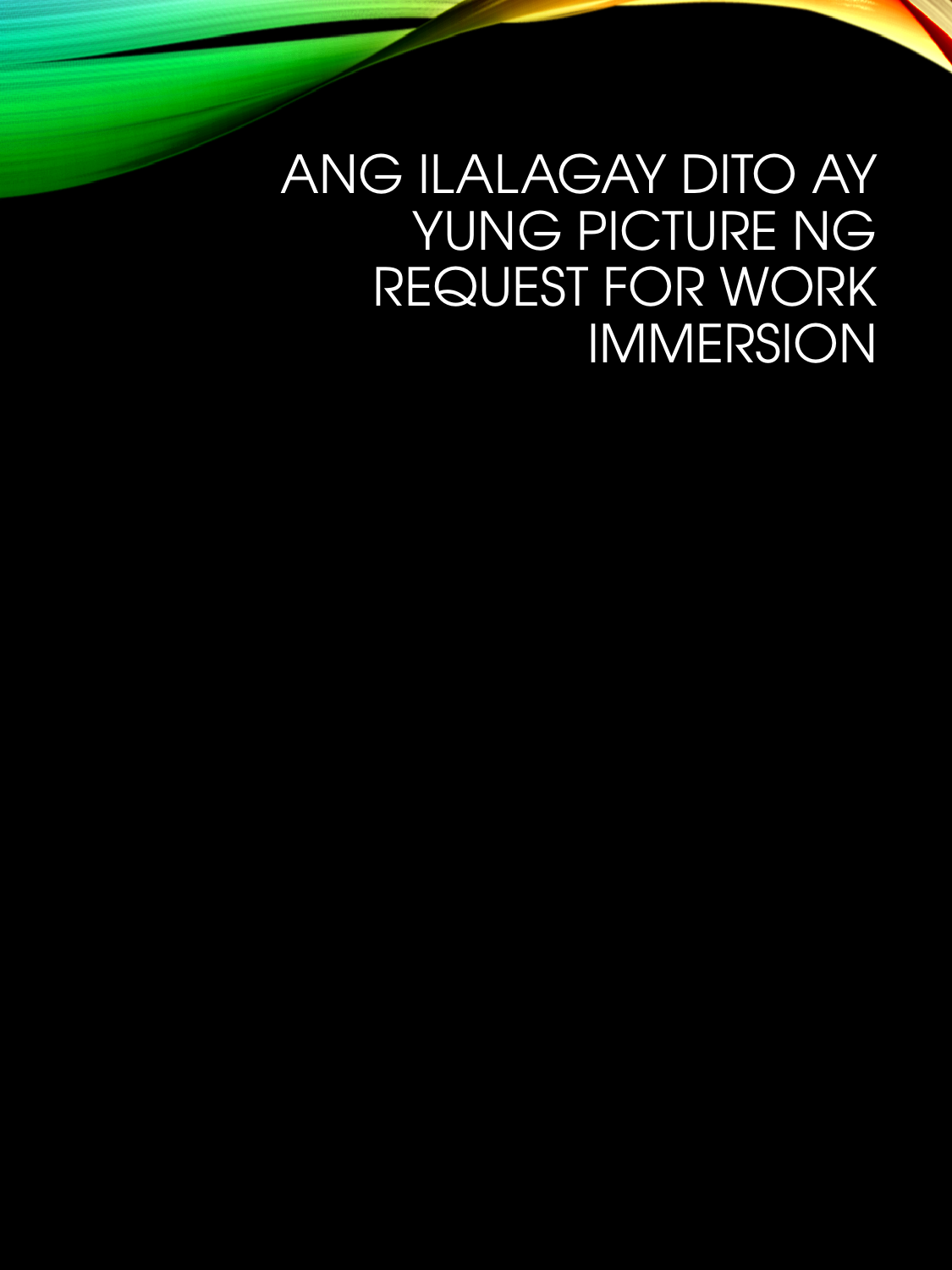

# Ang ilalagay dito ay yung picture ng REQUEST FOR WORK IMMERSION